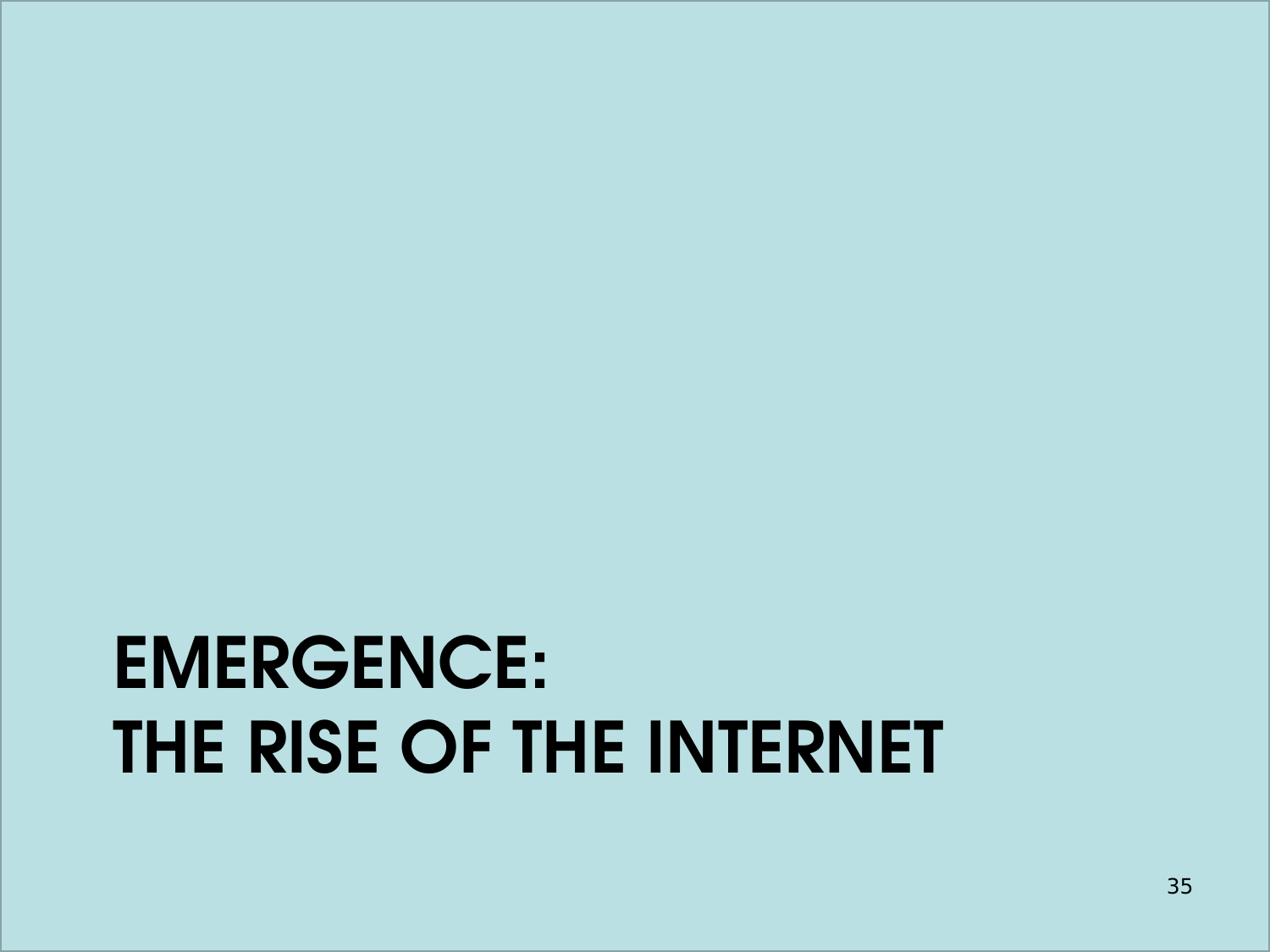

# EMERGENCE: THE RISE OF THE INTERNET
35